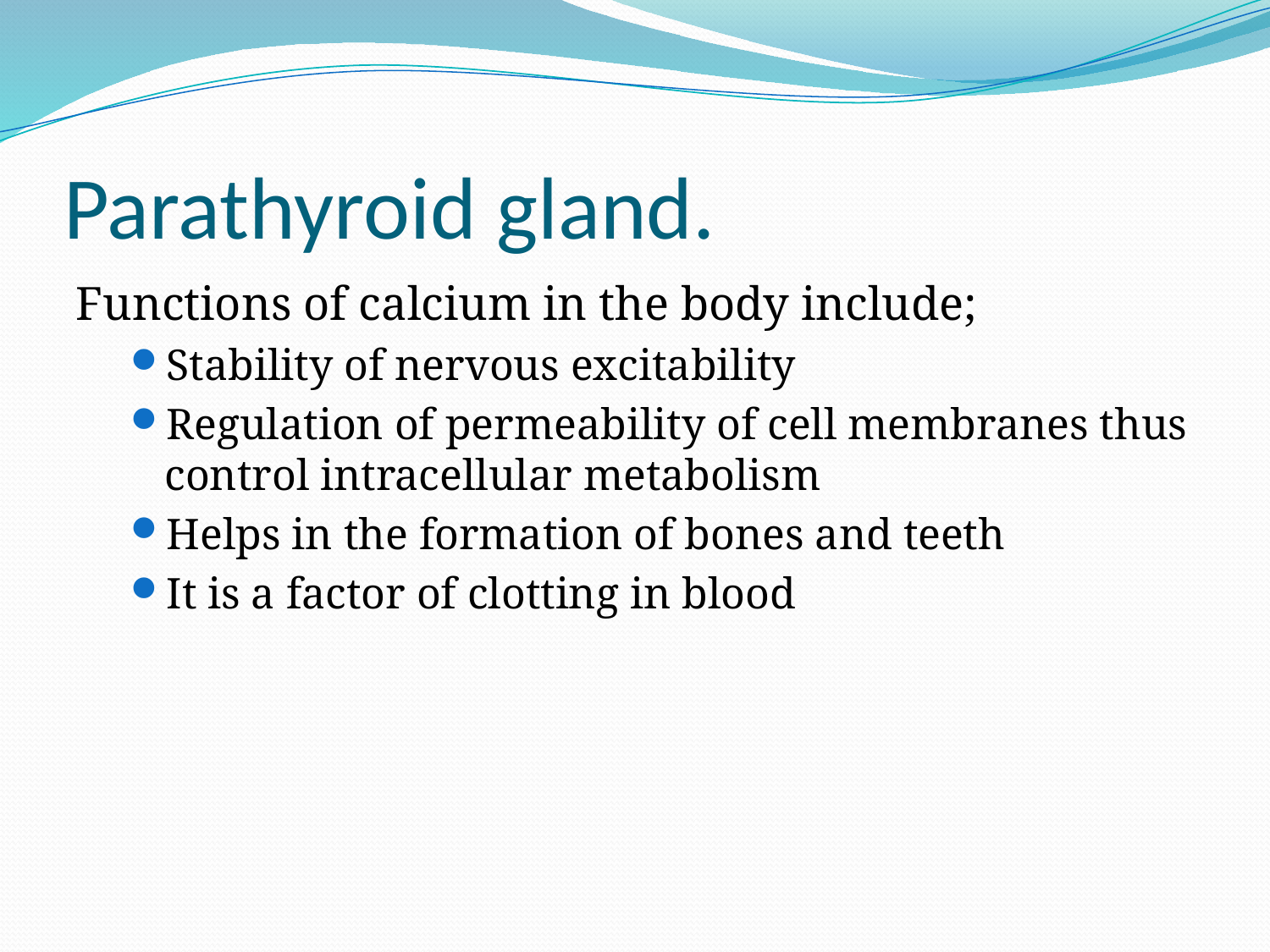

# Parathyroid gland.
Functions of calcium in the body include;
Stability of nervous excitability
Regulation of permeability of cell membranes thus control intracellular metabolism
Helps in the formation of bones and teeth
It is a factor of clotting in blood